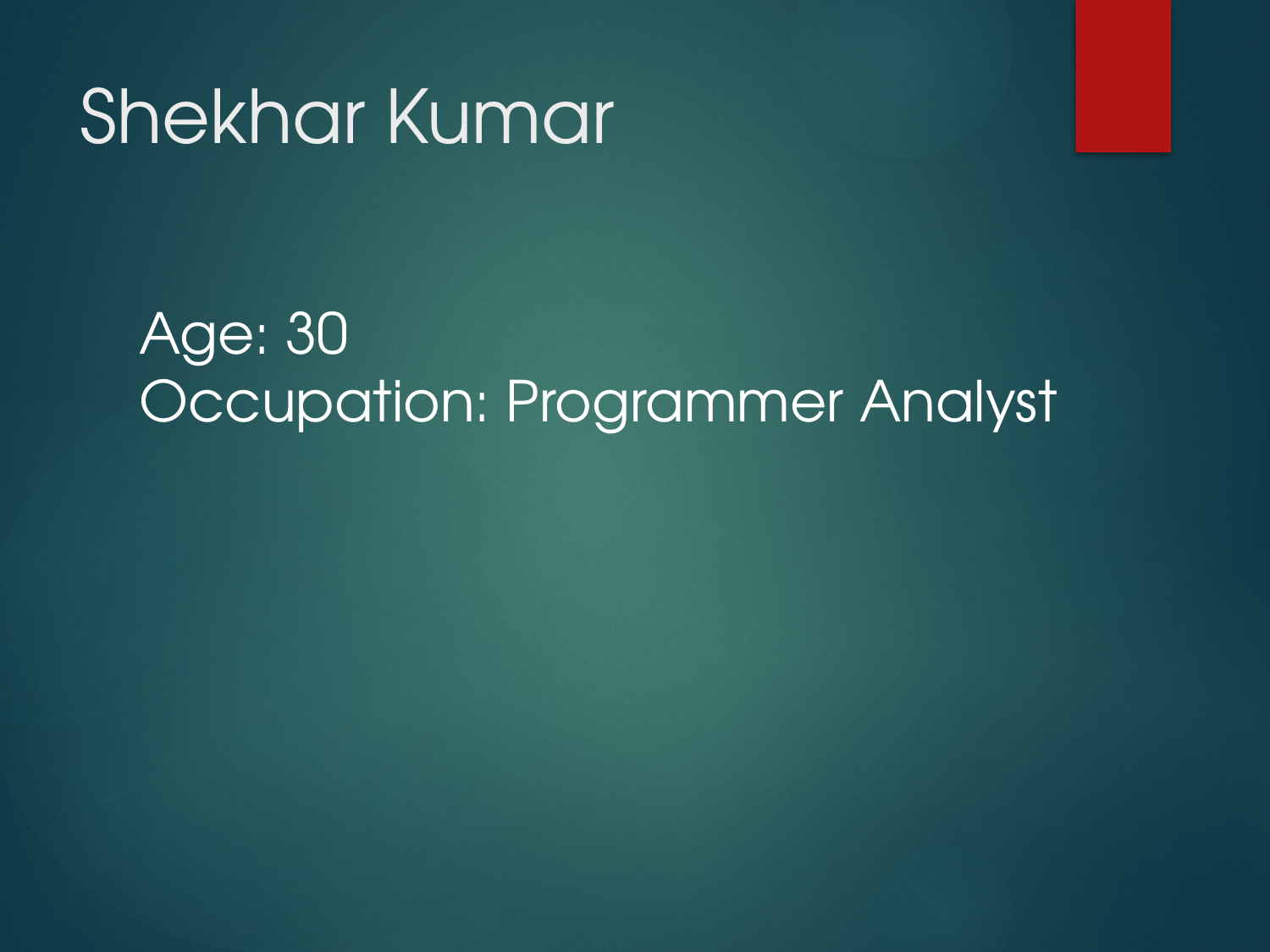

# Shekhar Kumar

Age: 30
Occupation: Programmer Analyst